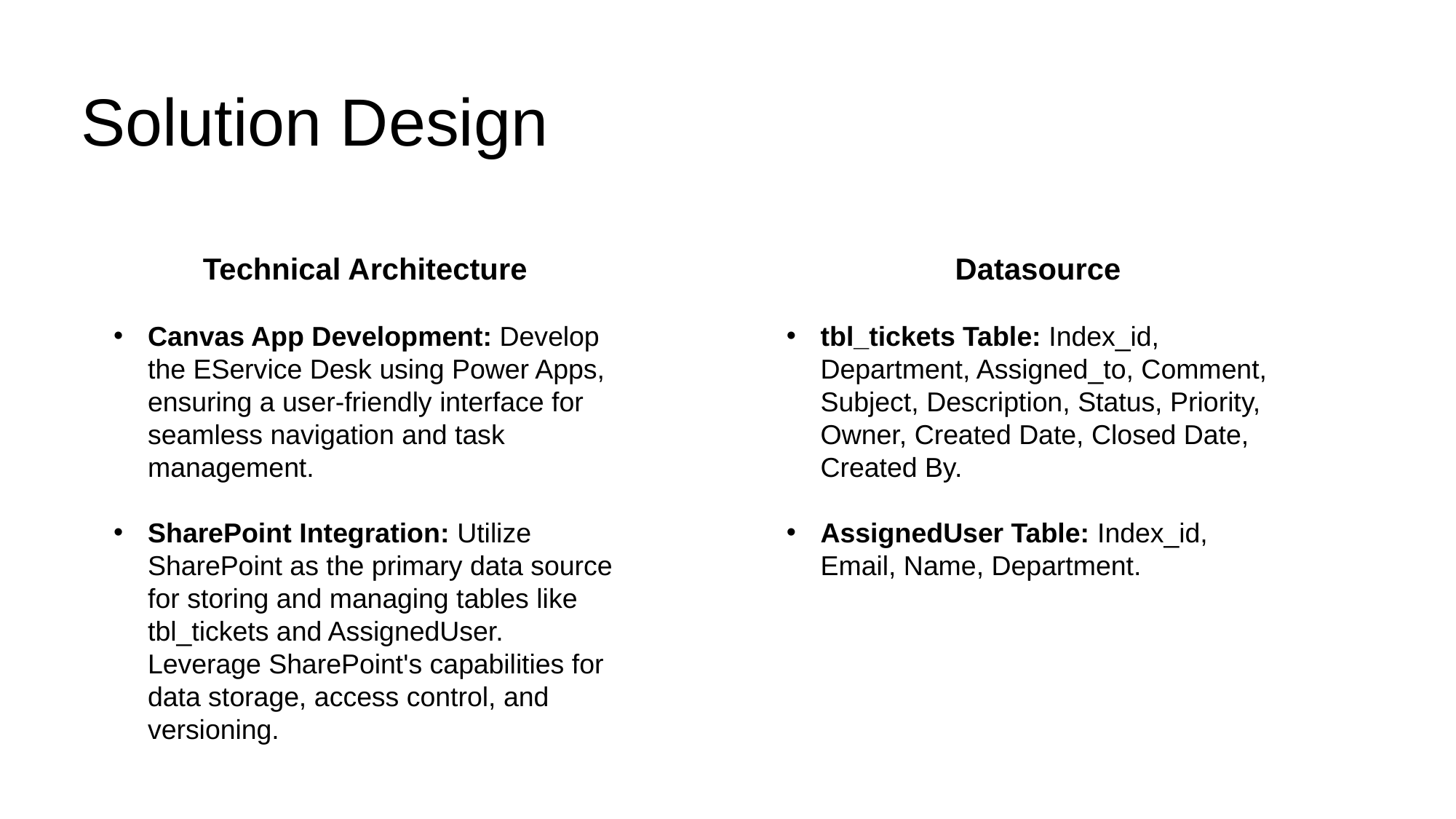

# Solution Design
Technical Architecture

Canvas App Development: Develop the EService Desk using Power Apps, ensuring a user-friendly interface for seamless navigation and task management.

SharePoint Integration: Utilize SharePoint as the primary data source for storing and managing tables like tbl_tickets and AssignedUser. Leverage SharePoint's capabilities for data storage, access control, and versioning.
Datasource

tbl_tickets Table: Index_id, Department, Assigned_to, Comment, Subject, Description, Status, Priority, Owner, Created Date, Closed Date, Created By.

AssignedUser Table: Index_id, Email, Name, Department.